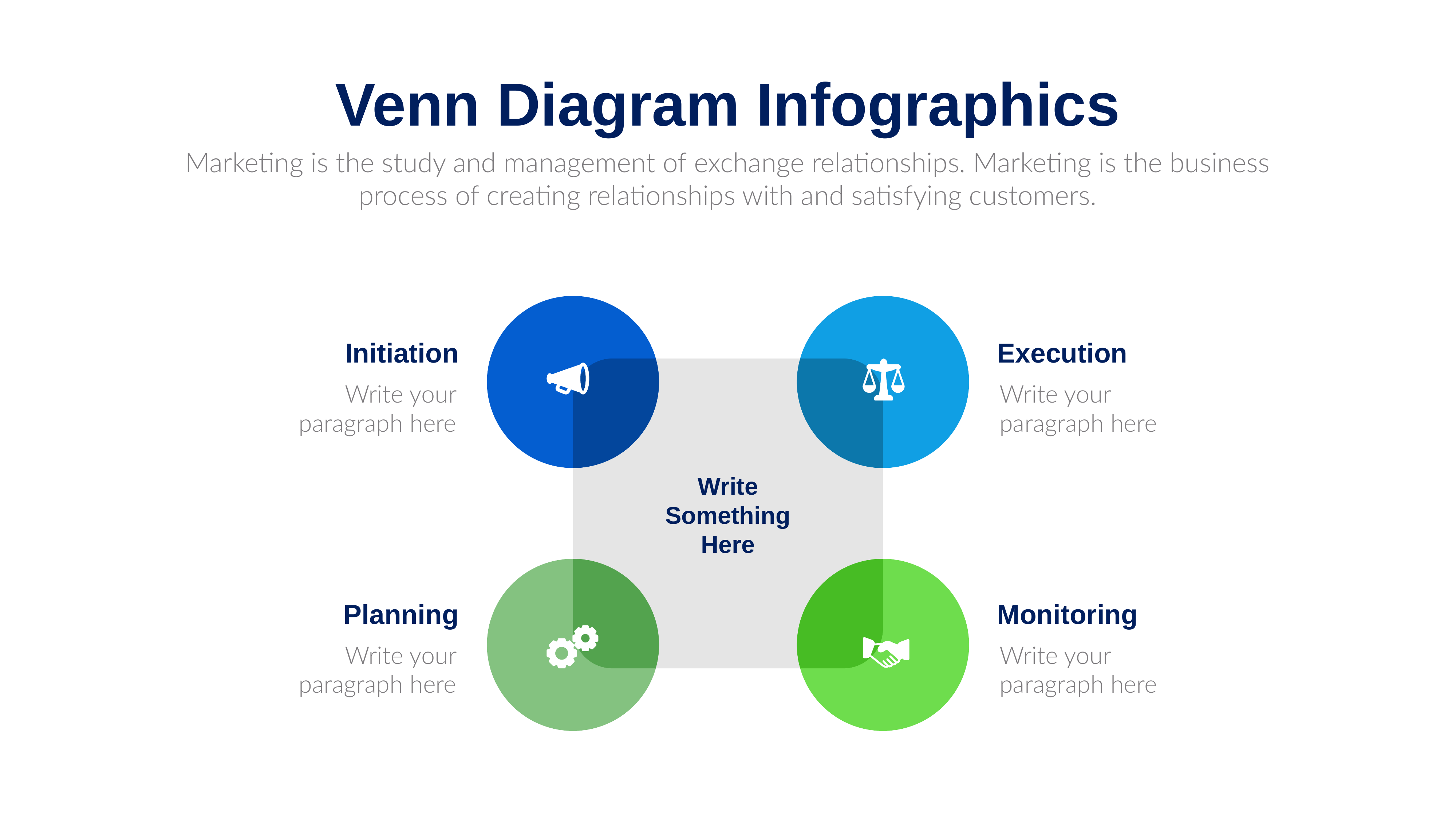

Venn Diagram Infographics
Marketing is the study and management of exchange relationships. Marketing is the business process of creating relationships with and satisfying customers.

Initiation
Execution

Write your paragraph here
Write your paragraph here
Write Something Here

Planning
Monitoring

Write your paragraph here

Write your paragraph here